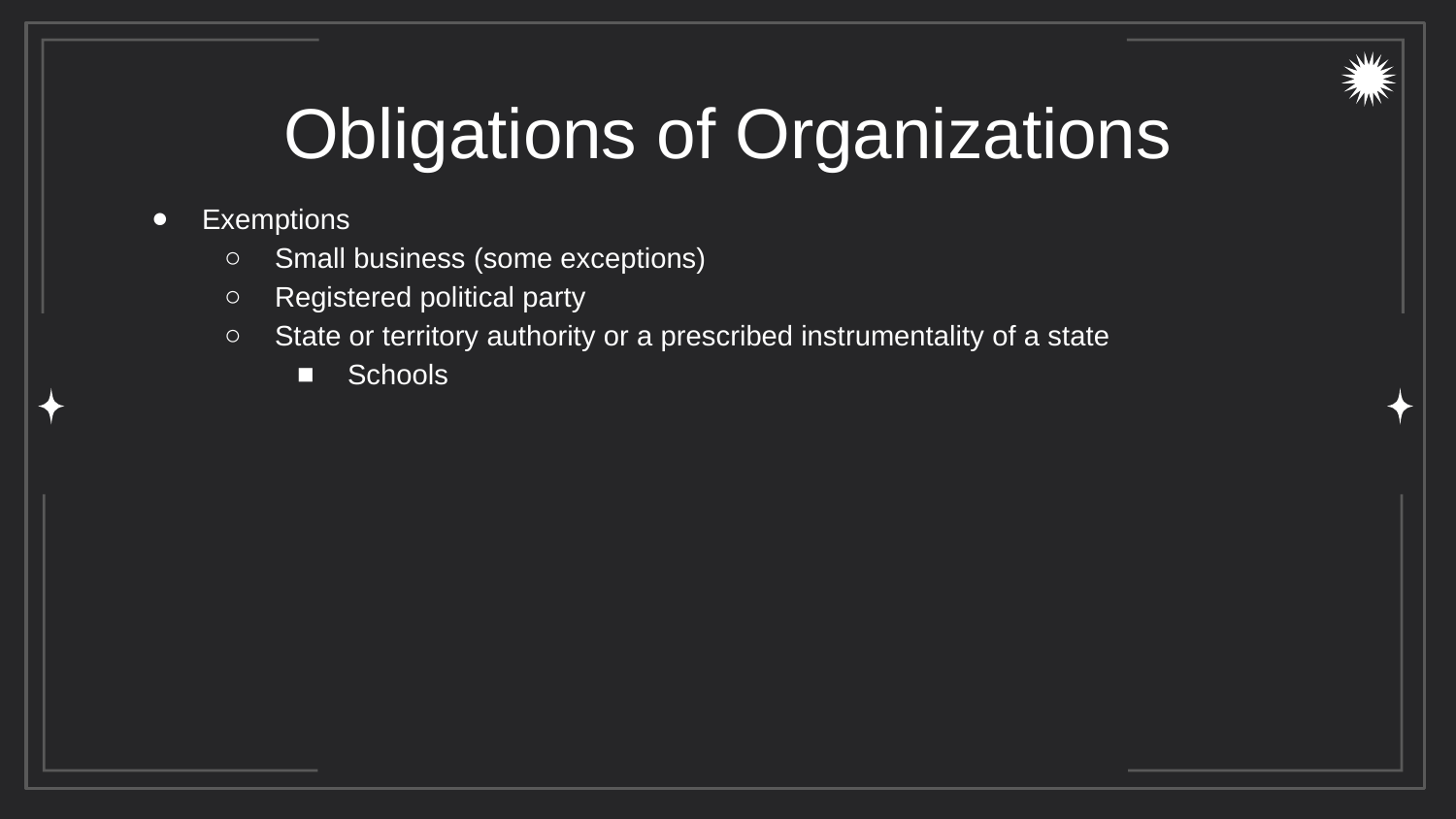

# Obligations of Organizations
Exemptions
Small business (some exceptions)
Registered political party
State or territory authority or a prescribed instrumentality of a state
Schools